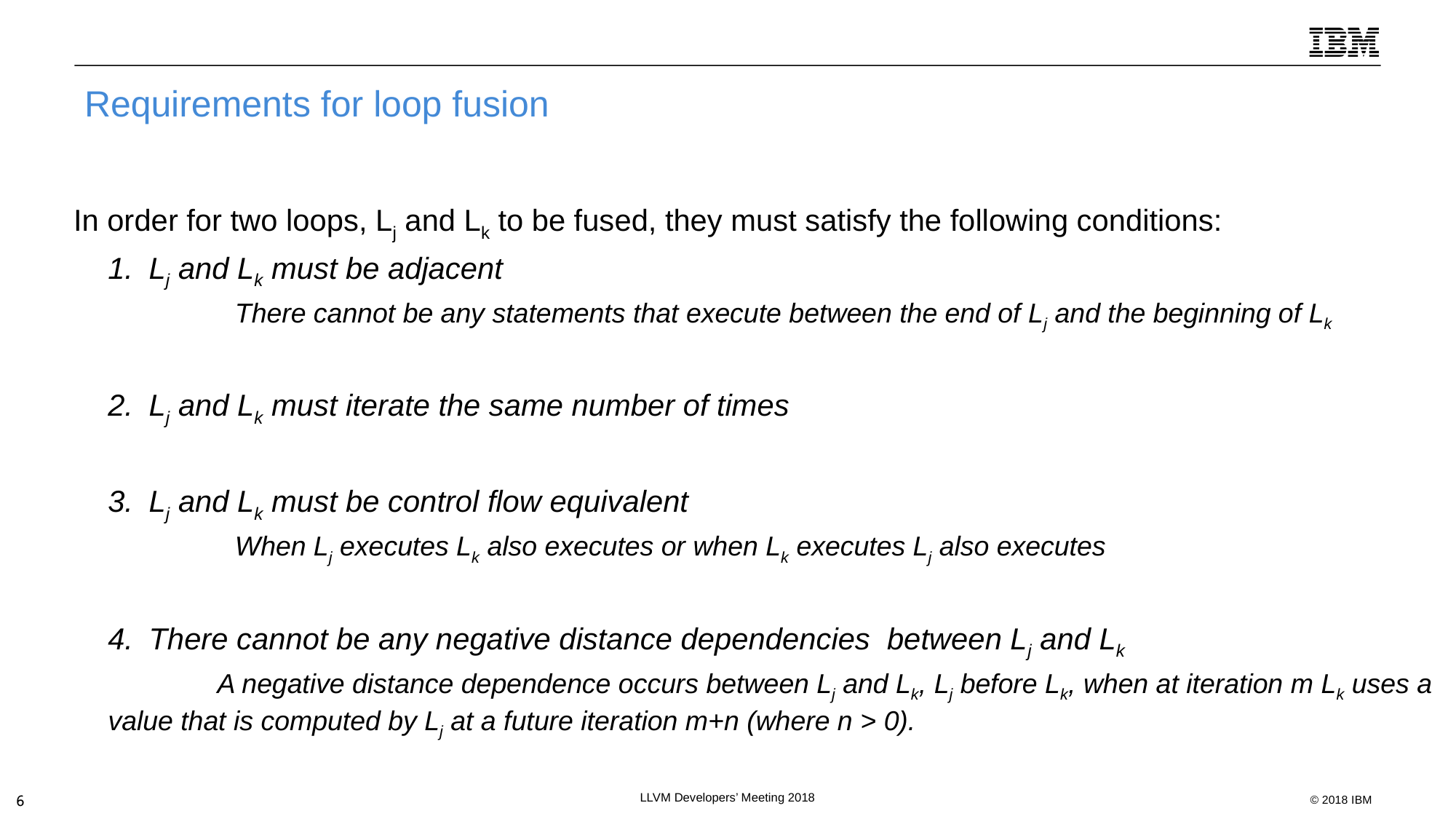

# Requirements for loop fusion
In order for two loops, Lj and Lk to be fused, they must satisfy the following conditions:
Lj and Lk must be adjacent
	There cannot be any statements that execute between the end of Lj and the beginning of Lk

Lj and Lk must iterate the same number of times

Lj and Lk must be control flow equivalent
	When Lj executes Lk also executes or when Lk executes Lj also executes

There cannot be any negative distance dependencies  between Lj and Lk
	A negative distance dependence occurs between Lj and Lk, Lj before Lk, when at iteration m Lk uses a value that is computed by Lj at a future iteration m+n (where n > 0).

LLVM Developers’ Meeting 2018